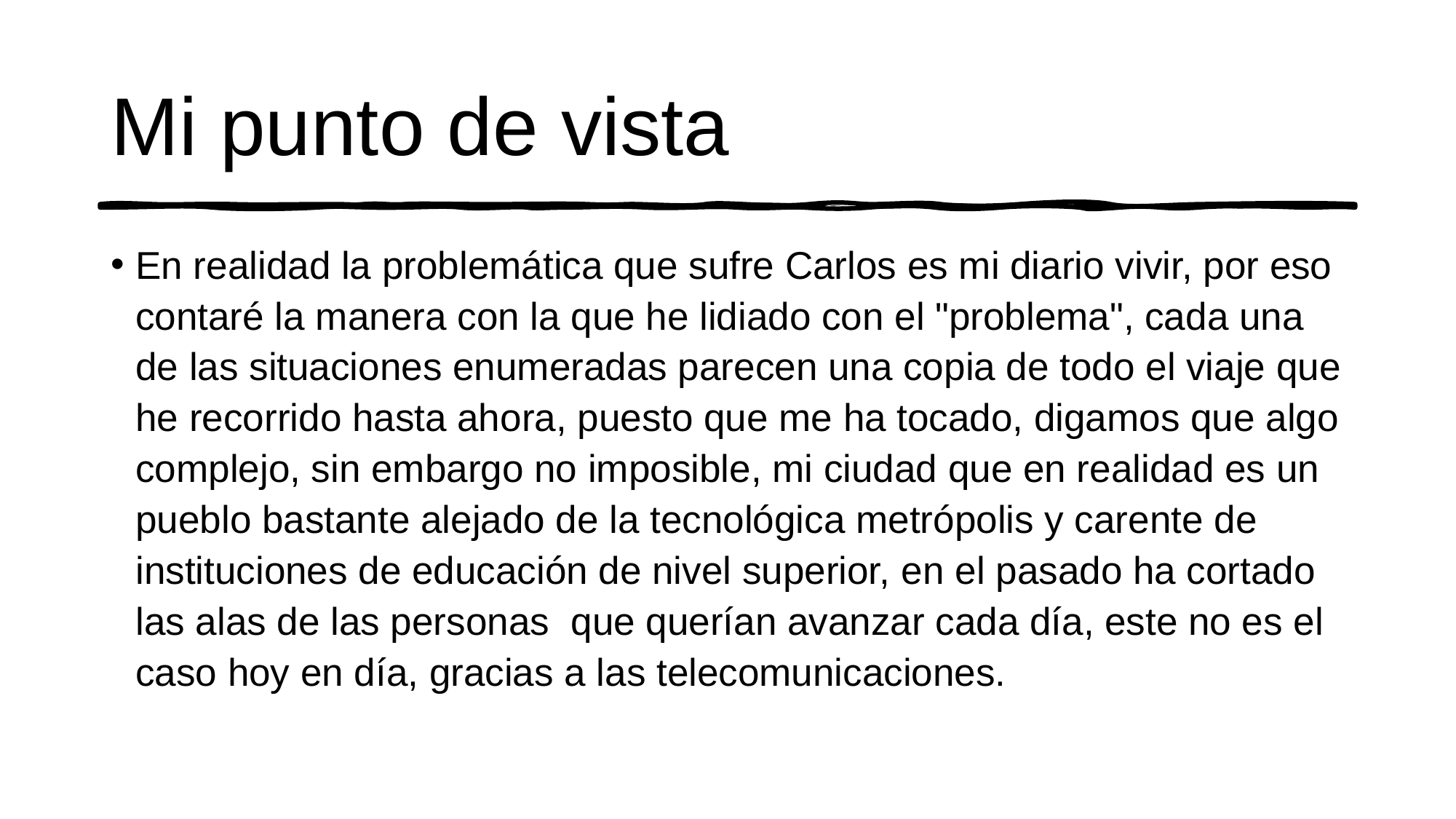

# Mi punto de vista
En realidad la problemática que sufre Carlos es mi diario vivir, por eso contaré la manera con la que he lidiado con el "problema", cada una de las situaciones enumeradas parecen una copia de todo el viaje que he recorrido hasta ahora, puesto que me ha tocado, digamos que algo complejo, sin embargo no imposible, mi ciudad que en realidad es un pueblo bastante alejado de la tecnológica metrópolis y carente de instituciones de educación de nivel superior, en el pasado ha cortado las alas de las personas  que querían avanzar cada día, este no es el caso hoy en día, gracias a las telecomunicaciones.